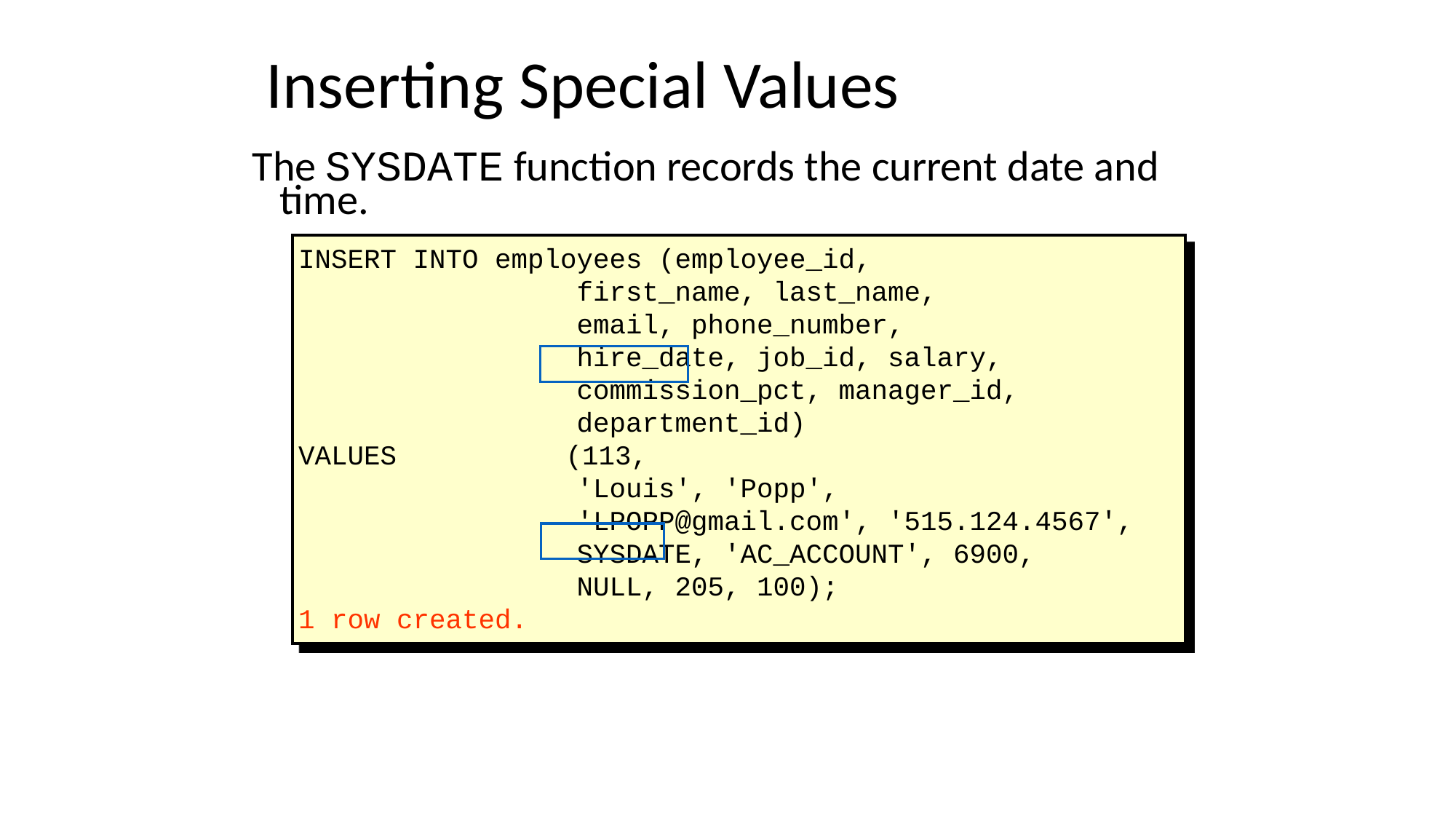

# Inserting Special Values
The SYSDATE function records the current date and time.

INSERT INTO employees (employee_id,
                 first_name, last_name,
                 email, phone_number,
                 hire_date, job_id, salary,
                 commission_pct, manager_id,
                 department_id)
VALUES		   (113,
                 'Louis', 'Popp',
                 'LPOPP@gmail.com', '515.124.4567',
                 SYSDATE, 'AC_ACCOUNT', 6900,
                 NULL, 205, 100);
1 row created.